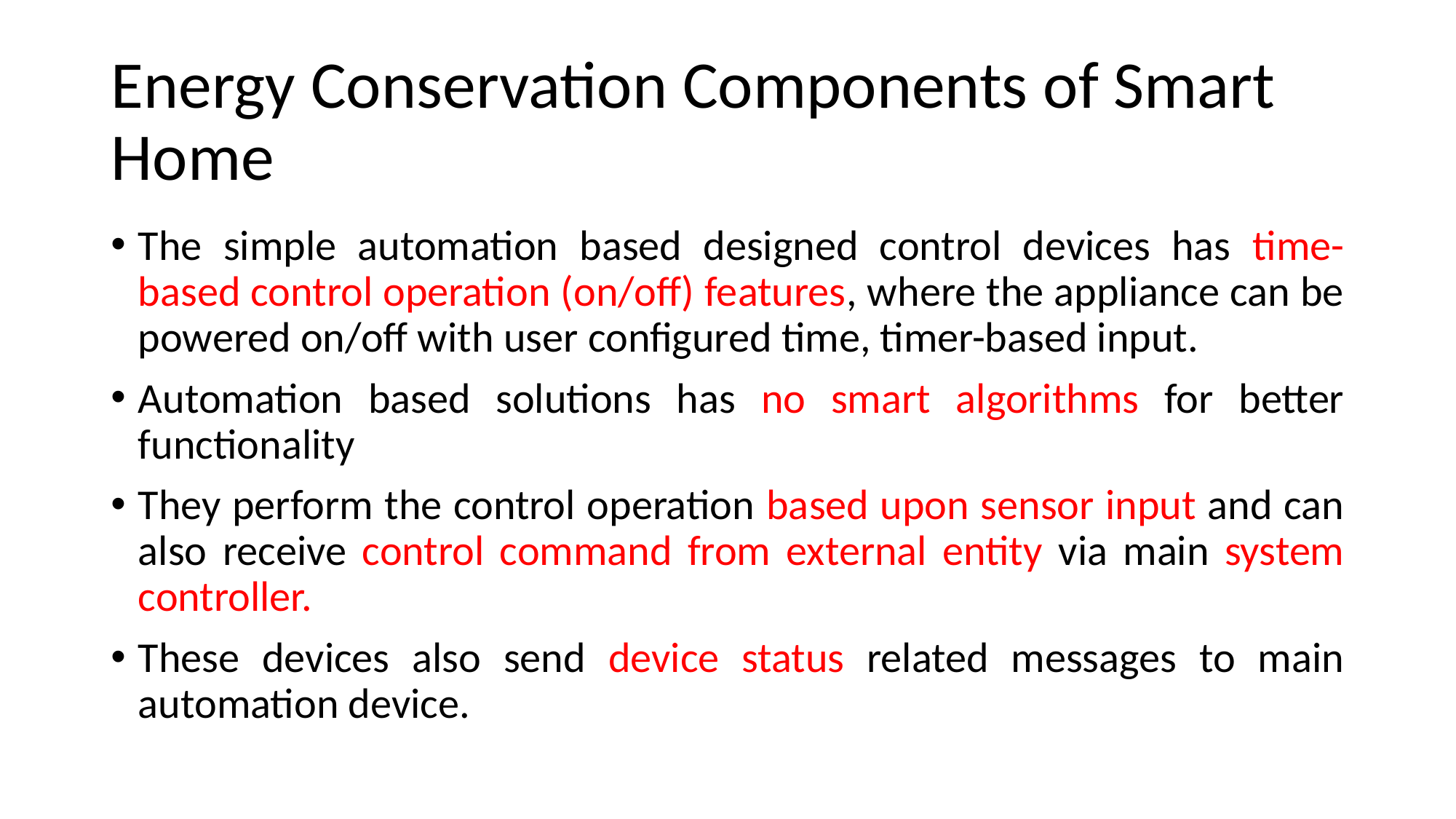

# Energy Conservation Components of Smart Home
The simple automation based designed control devices has time-based control operation (on/off) features, where the appliance can be powered on/off with user configured time, timer-based input.
Automation based solutions has no smart algorithms for better functionality
They perform the control operation based upon sensor input and can also receive control command from external entity via main system controller.
These devices also send device status related messages to main automation device.